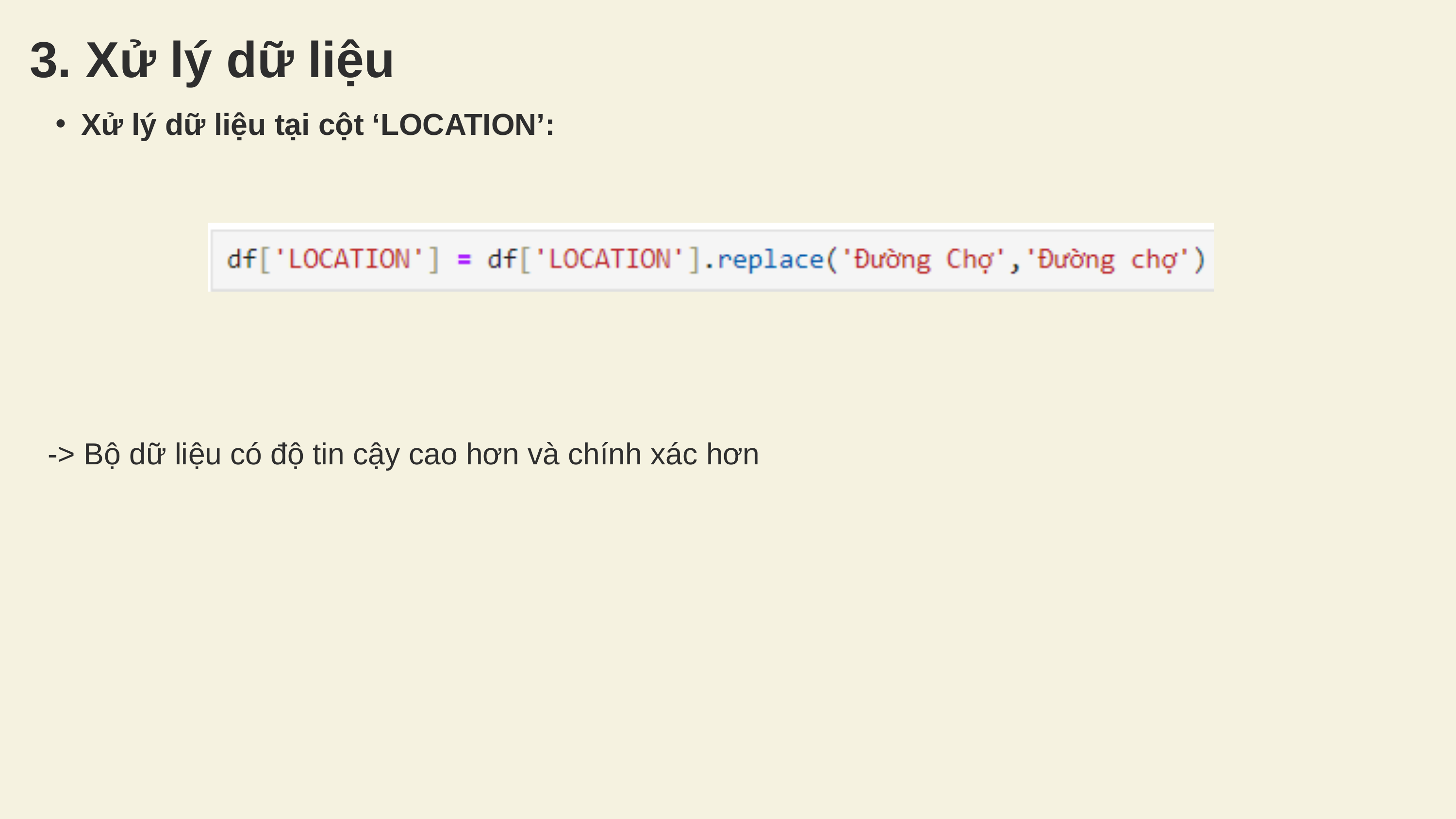

3. Xử lý dữ liệu
Xử lý dữ liệu tại cột ‘LOCATION’:

-> Bộ dữ liệu có độ tin cậy cao hơn và chính xác hơn